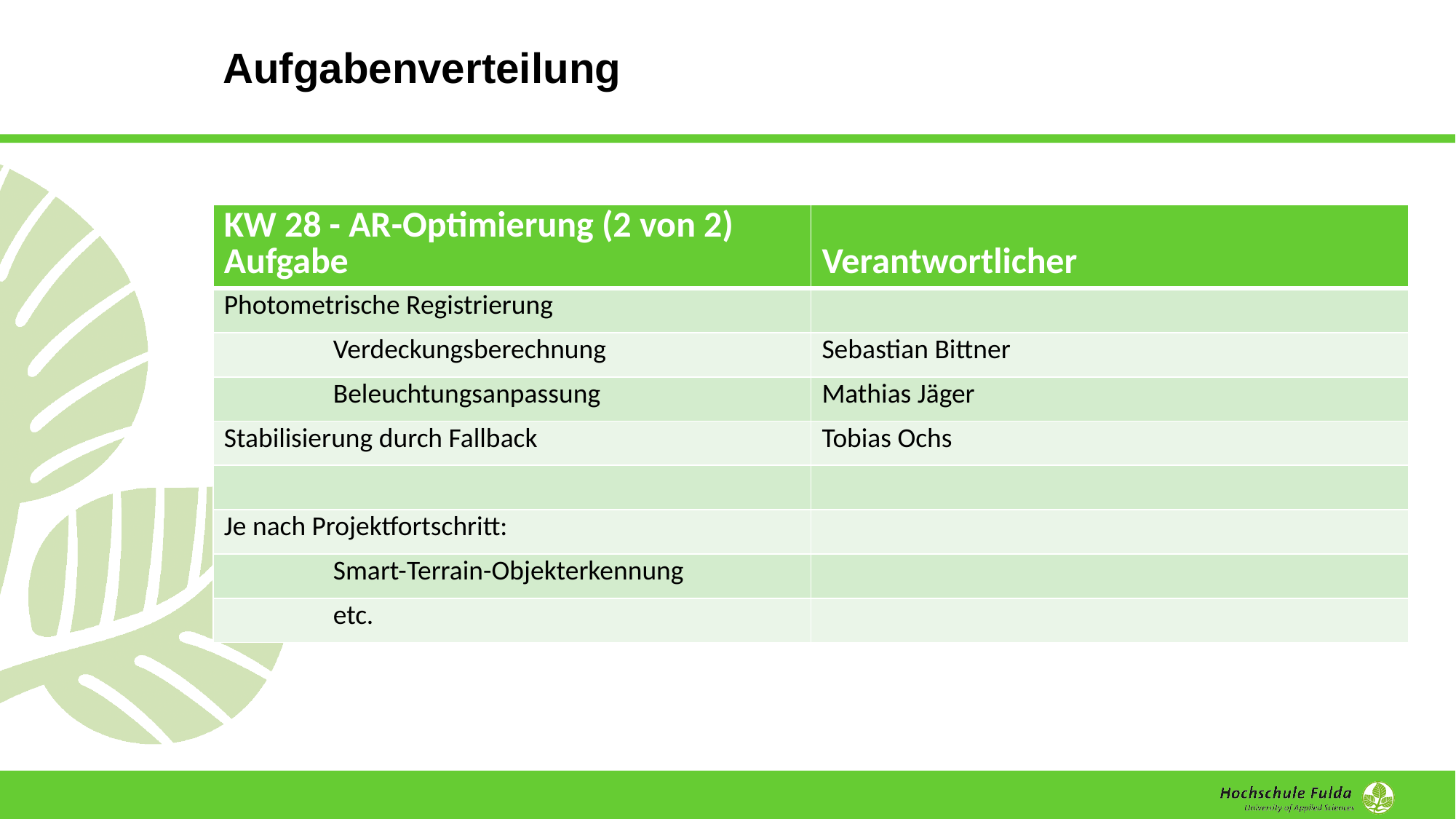

# Aufgabenverteilung
| KW 28 - AR-Optimierung (2 von 2) Aufgabe | Verantwortlicher |
| --- | --- |
| Photometrische Registrierung |  |
| Verdeckungsberechnung | Sebastian Bittner |
| Beleuchtungsanpassung | Mathias Jäger |
| Stabilisierung durch Fallback | Tobias Ochs |
|  |  |
| Je nach Projektfortschritt: |  |
| Smart-Terrain-Objekterkennung |  |
| etc. |  |